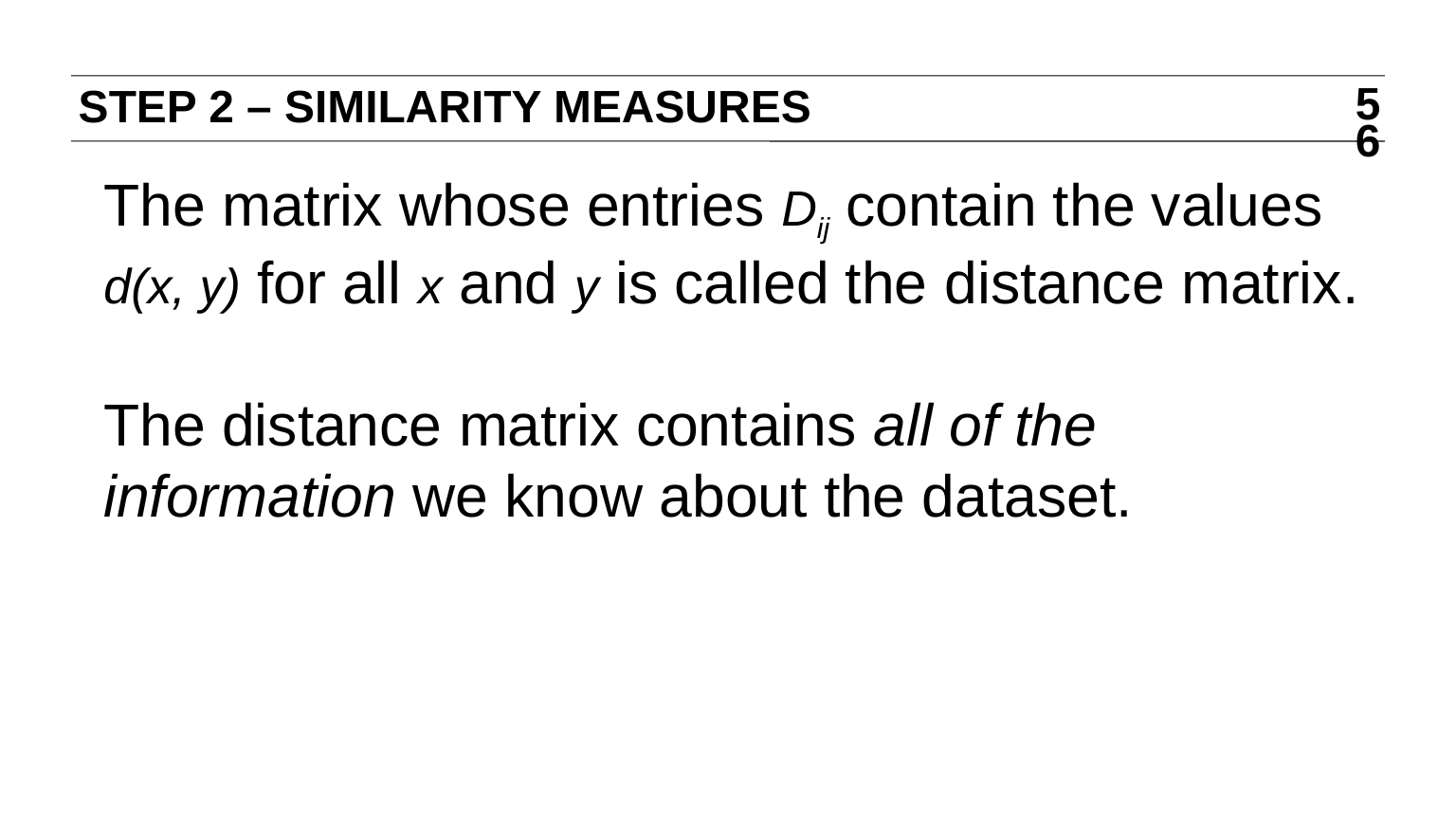

Step 2 – Similarity measures
56
The matrix whose entries Dij contain the values d(x, y) for all x and y is called the distance matrix.

The distance matrix contains all of the information we know about the dataset.